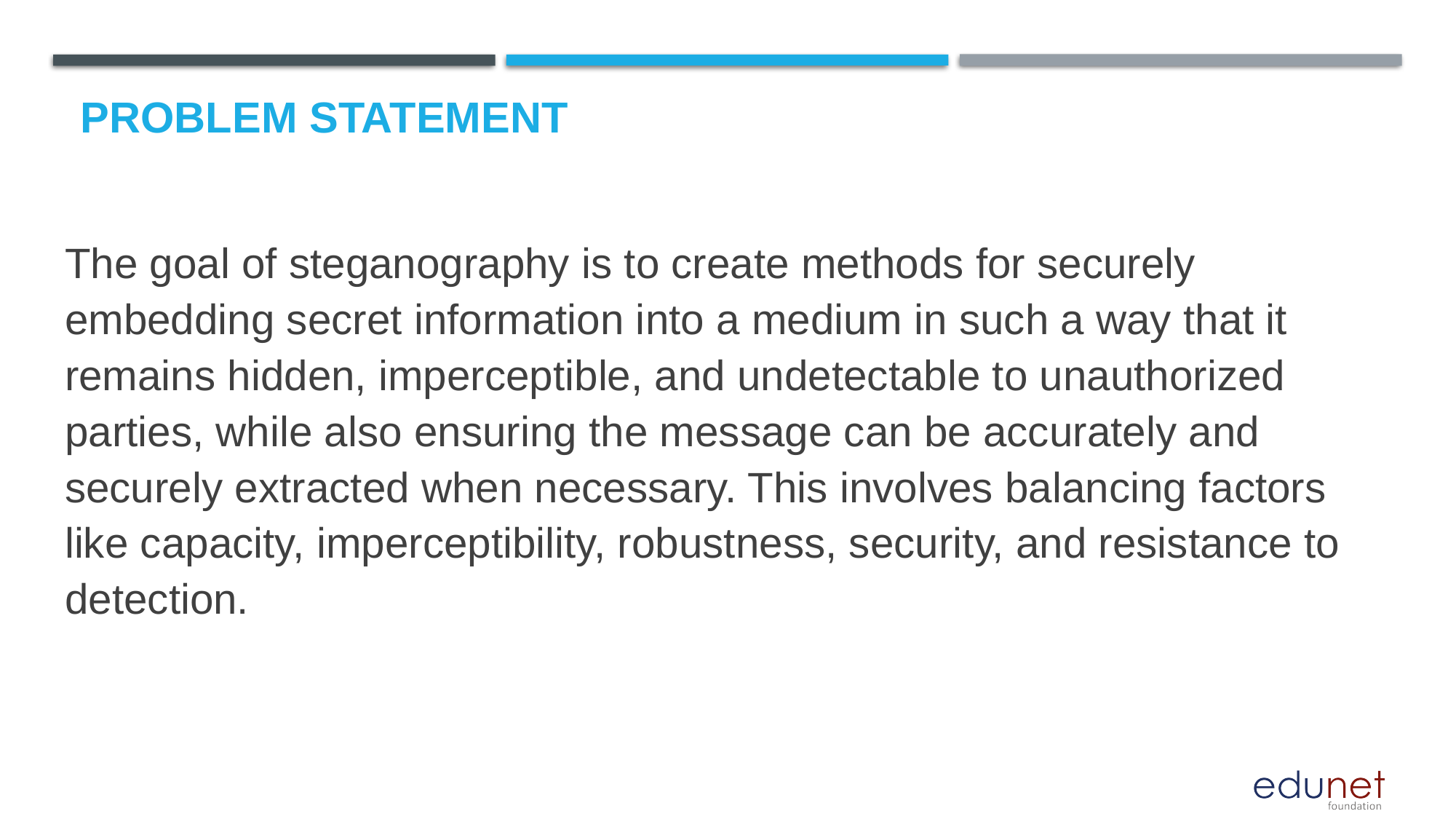

# Problem Statement
The goal of steganography is to create methods for securely embedding secret information into a medium in such a way that it remains hidden, imperceptible, and undetectable to unauthorized parties, while also ensuring the message can be accurately and securely extracted when necessary. This involves balancing factors like capacity, imperceptibility, robustness, security, and resistance to detection.